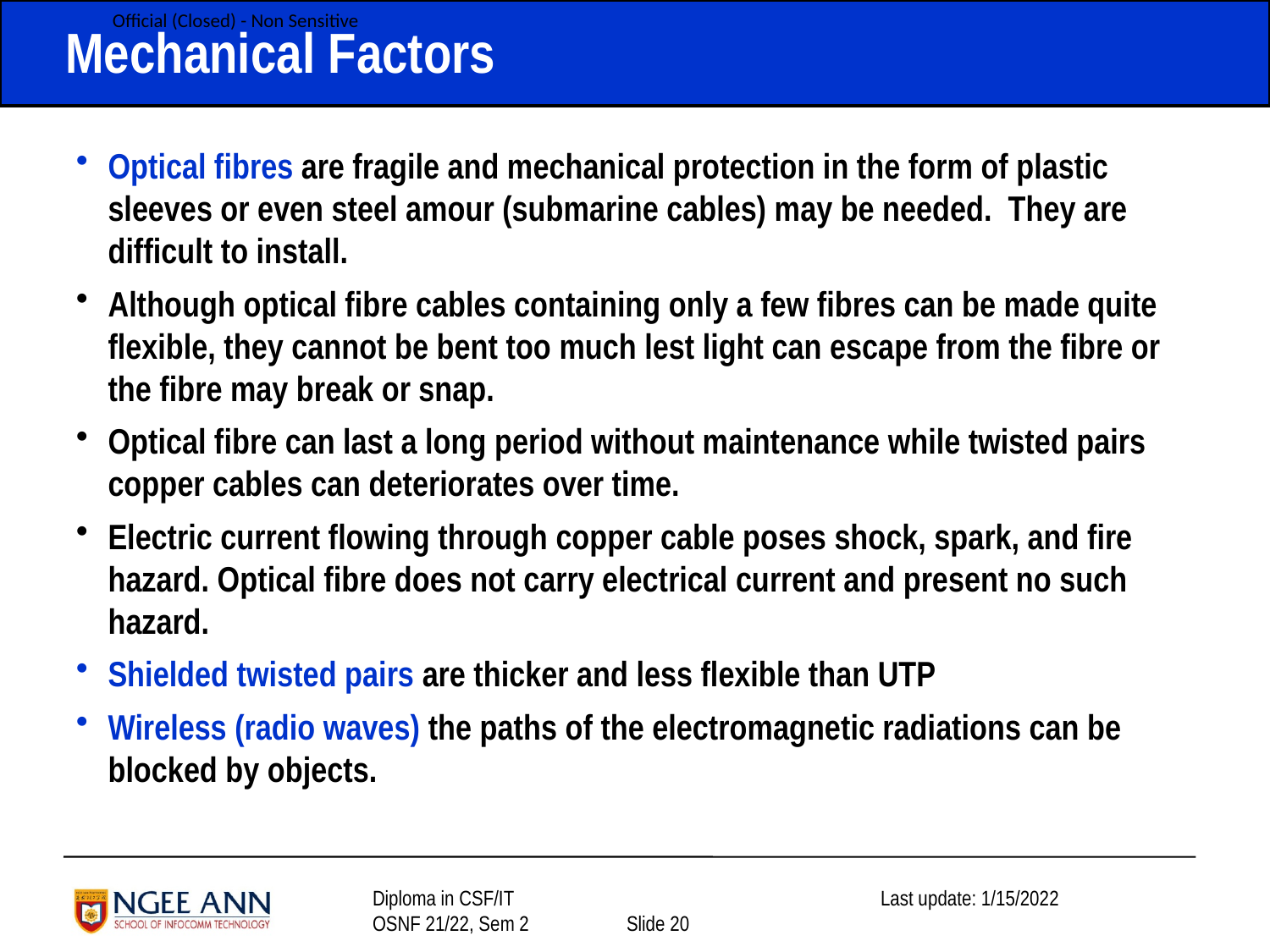

Mechanical Factors
Optical fibres are fragile and mechanical protection in the form of plastic sleeves or even steel amour (submarine cables) may be needed.  They are difficult to install.
Although optical fibre cables containing only a few fibres can be made quite flexible, they cannot be bent too much lest light can escape from the fibre or the fibre may break or snap.
Optical fibre can last a long period without maintenance while twisted pairs copper cables can deteriorates over time.
Electric current flowing through copper cable poses shock, spark, and fire hazard. Optical fibre does not carry electrical current and present no such hazard.
Shielded twisted pairs are thicker and less flexible than UTP
Wireless (radio waves) the paths of the electromagnetic radiations can be blocked by objects.